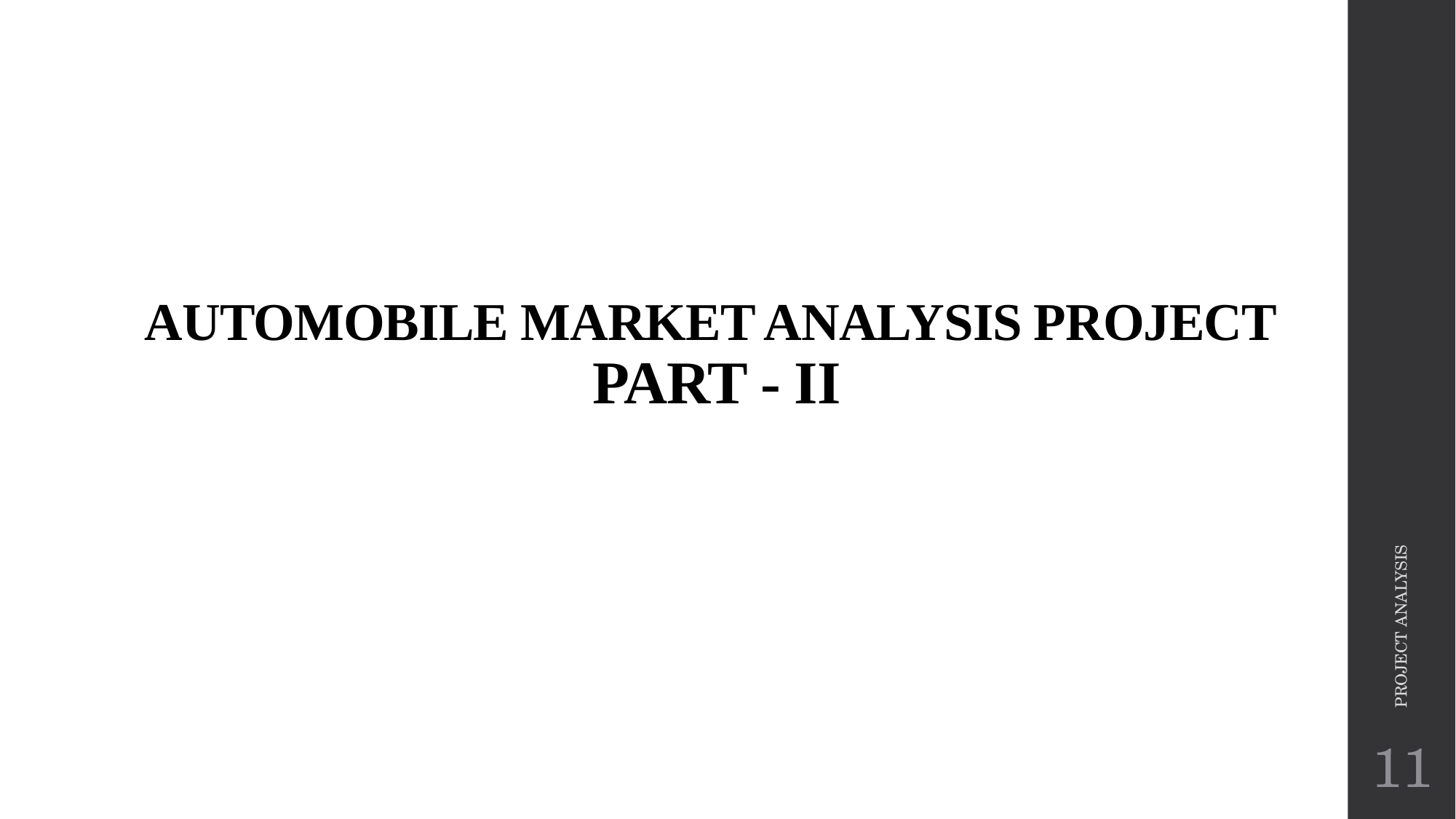

# AUTOMOBILE MARKET ANALYSIS PROJECT PART - II
PROJECT ANALYSIS
11